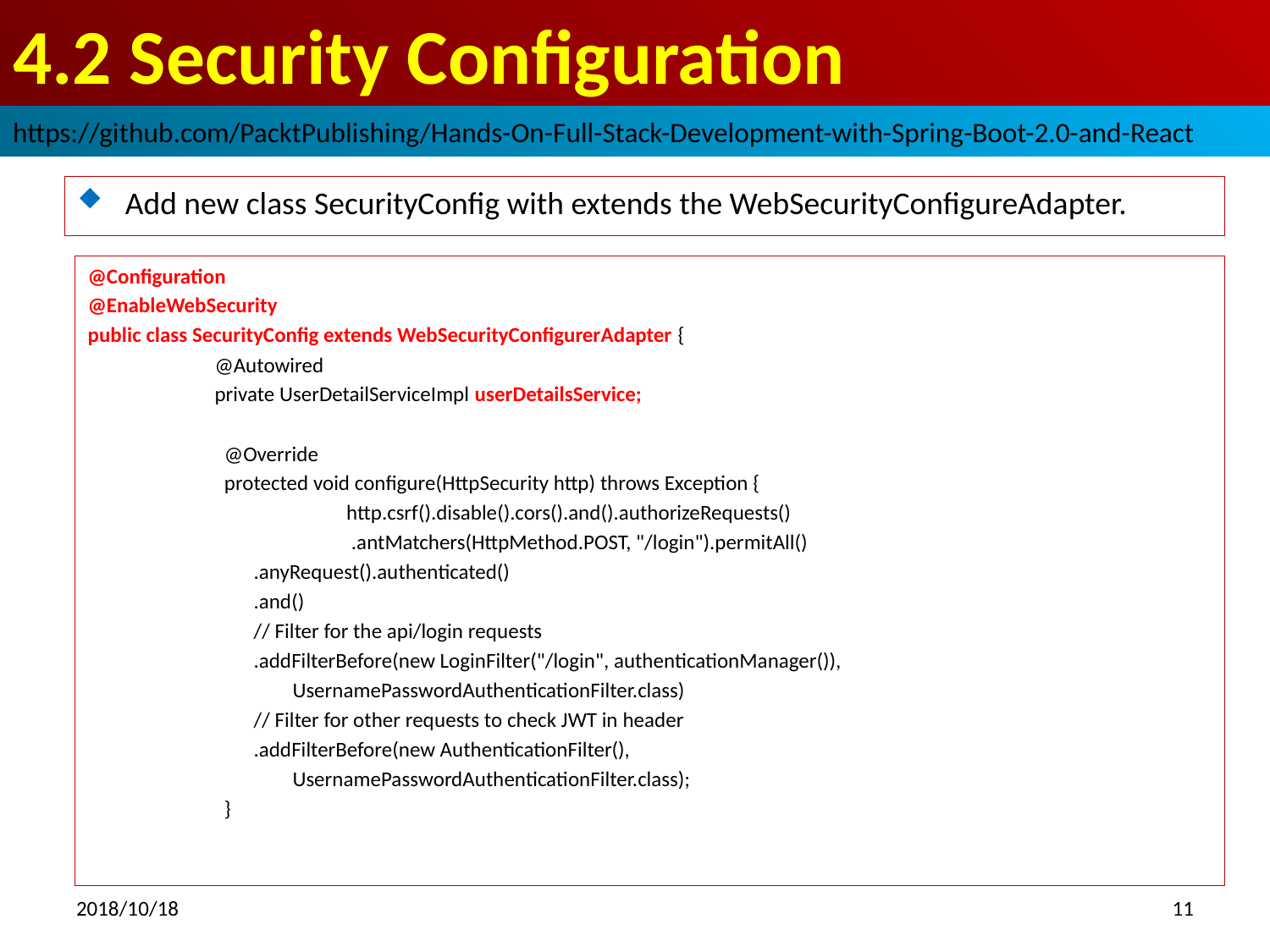

# 4.2 Security Configuration
https://github.com/PacktPublishing/Hands-On-Full-Stack-Development-with-Spring-Boot-2.0-and-React
Add new class SecurityConfig with extends the WebSecurityConfigureAdapter.

@Configuration
@EnableWebSecurity
public class SecurityConfig extends WebSecurityConfigurerAdapter {
	@Autowired
	private UserDetailServiceImpl userDetailsService;

	  @Override
	  protected void configure(HttpSecurity http) throws Exception {
		 http.csrf().disable().cors().and().authorizeRequests()
		  .antMatchers(HttpMethod.POST, "/login").permitAll()
	        .anyRequest().authenticated()
	        .and()
	        // Filter for the api/login requests
	        .addFilterBefore(new LoginFilter("/login", authenticationManager()),
	                UsernamePasswordAuthenticationFilter.class)
	        // Filter for other requests to check JWT in header
	        .addFilterBefore(new AuthenticationFilter(),
	                UsernamePasswordAuthenticationFilter.class);
	  }

2018/10/18
11